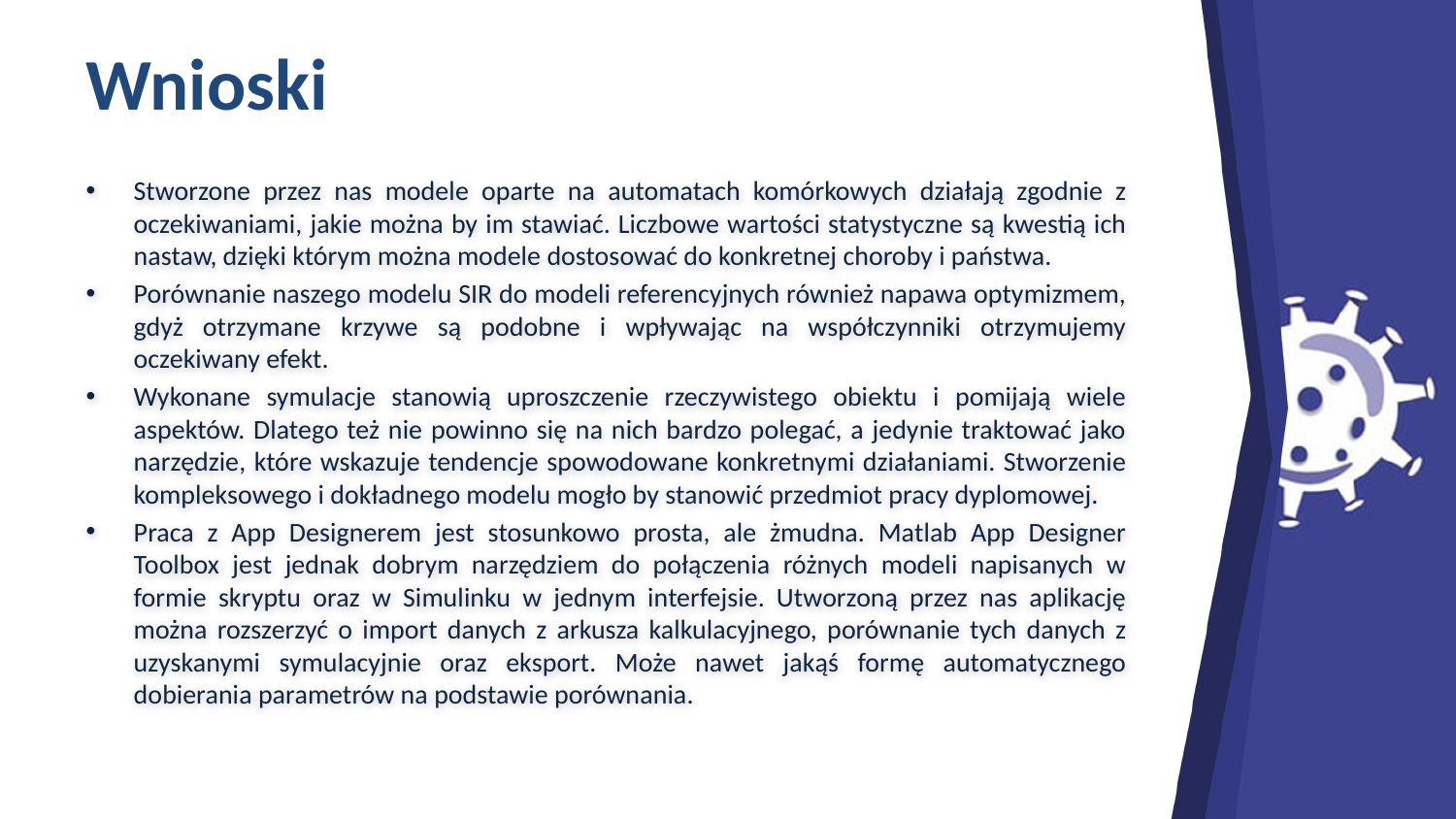

# Wnioski
Stworzone przez nas modele oparte na automatach komórkowych działają zgodnie z oczekiwaniami, jakie można by im stawiać. Liczbowe wartości statystyczne są kwestią ich nastaw, dzięki którym można modele dostosować do konkretnej choroby i państwa.
Porównanie naszego modelu SIR do modeli referencyjnych również napawa optymizmem, gdyż otrzymane krzywe są podobne i wpływając na współczynniki otrzymujemy oczekiwany efekt.
Wykonane symulacje stanowią uproszczenie rzeczywistego obiektu i pomijają wiele aspektów. Dlatego też nie powinno się na nich bardzo polegać, a jedynie traktować jako narzędzie, które wskazuje tendencje spowodowane konkretnymi działaniami. Stworzenie kompleksowego i dokładnego modelu mogło by stanowić przedmiot pracy dyplomowej.
Praca z App Designerem jest stosunkowo prosta, ale żmudna. Matlab App Designer Toolbox jest jednak dobrym narzędziem do połączenia różnych modeli napisanych w formie skryptu oraz w Simulinku w jednym interfejsie. Utworzoną przez nas aplikację można rozszerzyć o import danych z arkusza kalkulacyjnego, porównanie tych danych z uzyskanymi symulacyjnie oraz eksport. Może nawet jakąś formę automatycznego dobierania parametrów na podstawie porównania.